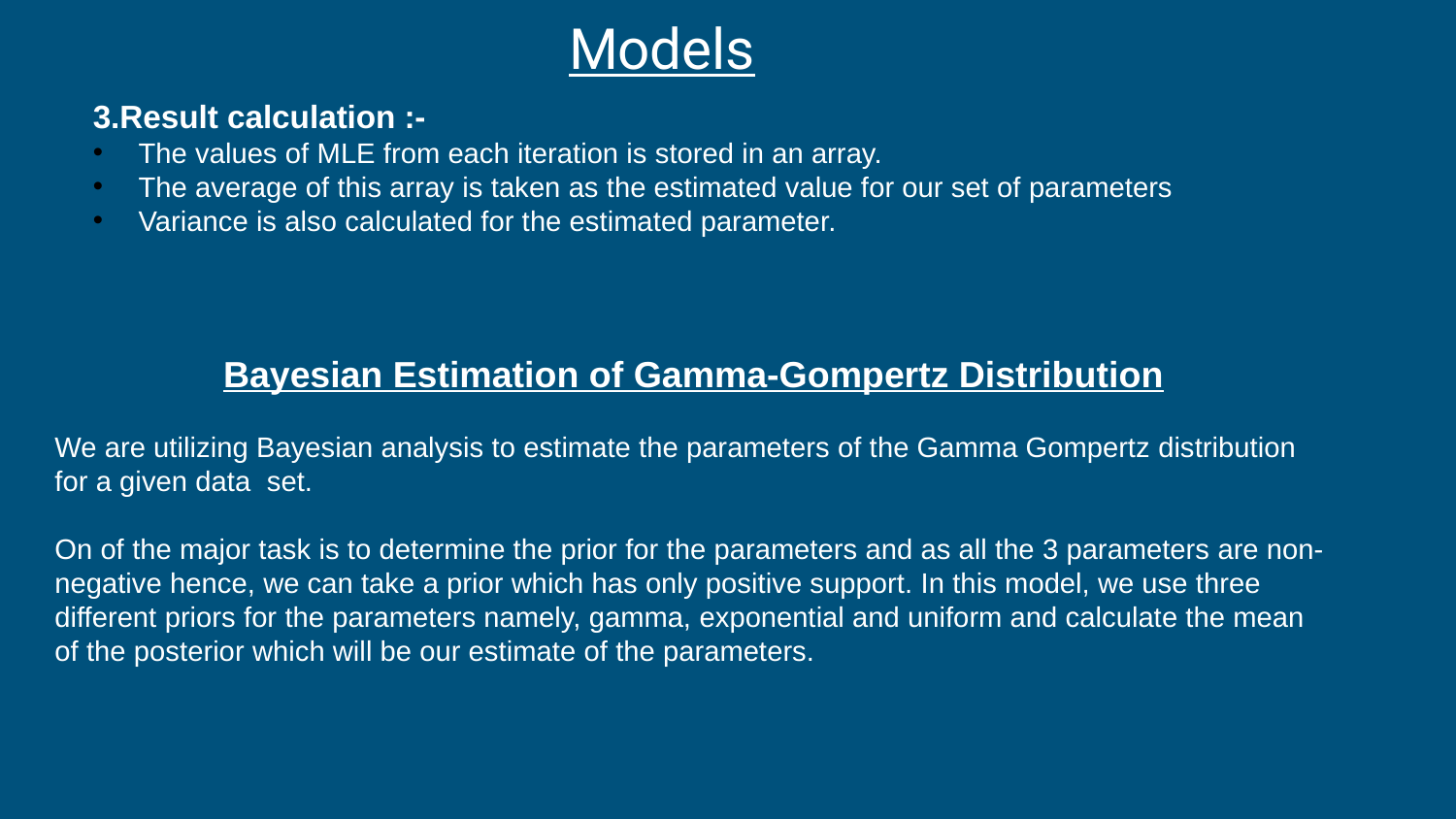

Models​
3.Result calculation :-​
The values of MLE from each iteration is stored in an array.
The average of this array is taken as the estimated value for our set of parameters
Variance is also calculated for the estimated parameter.
Bayesian Estimation of Gamma-Gompertz Distribution

We are utilizing Bayesian analysis to estimate the parameters of the Gamma Gompertz distribution for a given data  set.​
​
On of the major task is to determine the prior for the parameters and as all the 3 parameters are non-negative hence, we can take a prior which has only positive support. In this model, we use three different priors for the parameters namely, gamma, exponential and uniform and calculate the mean of the posterior which will be our estimate of the parameters.